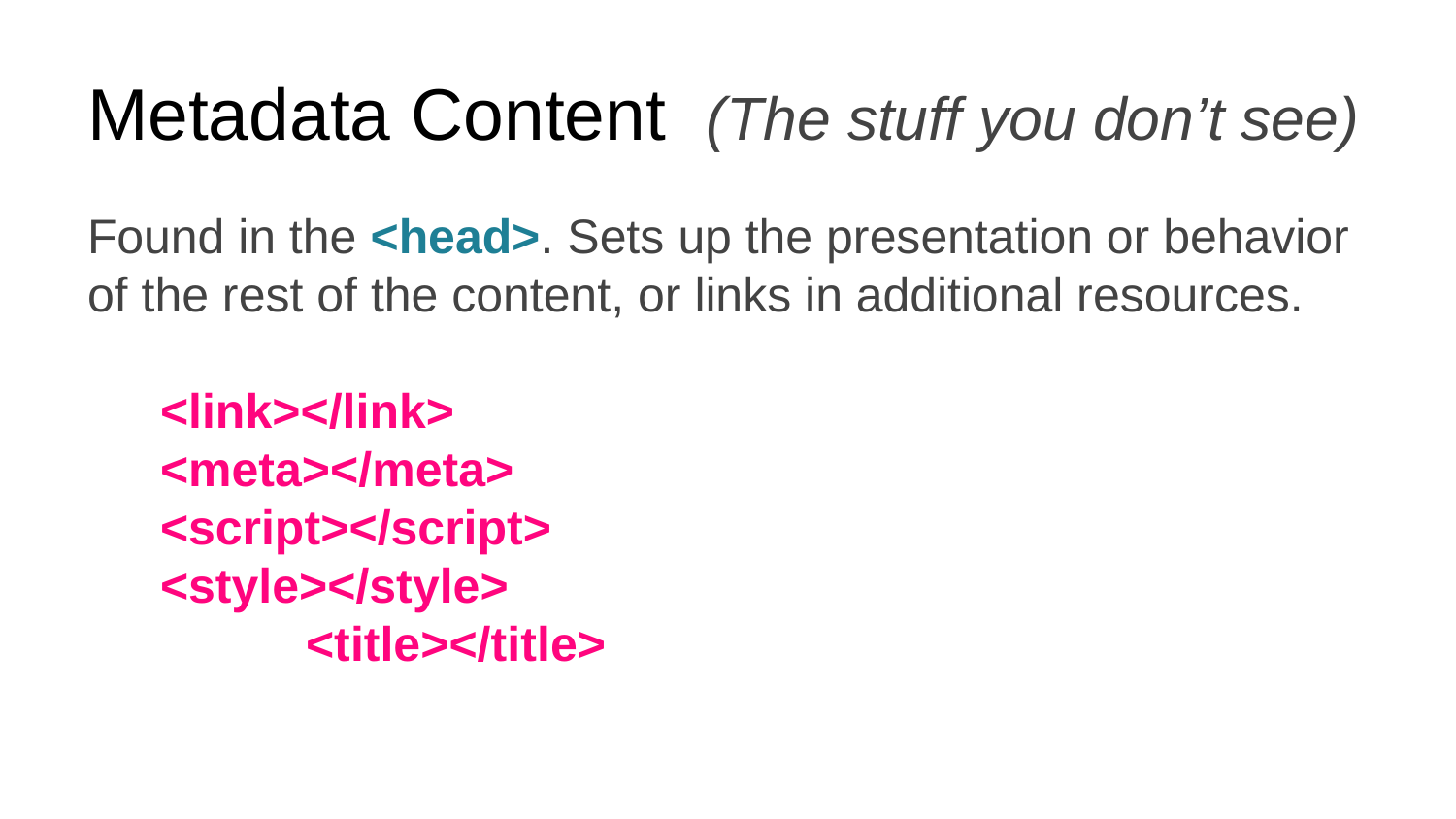

# Metadata Content  (The stuff you don’t see)
Found in the <head>. Sets up the presentation or behavior of the rest of the content, or links in additional resources.

<link></link>
<meta></meta>
<script></script>
<style></style>
	<title></title>